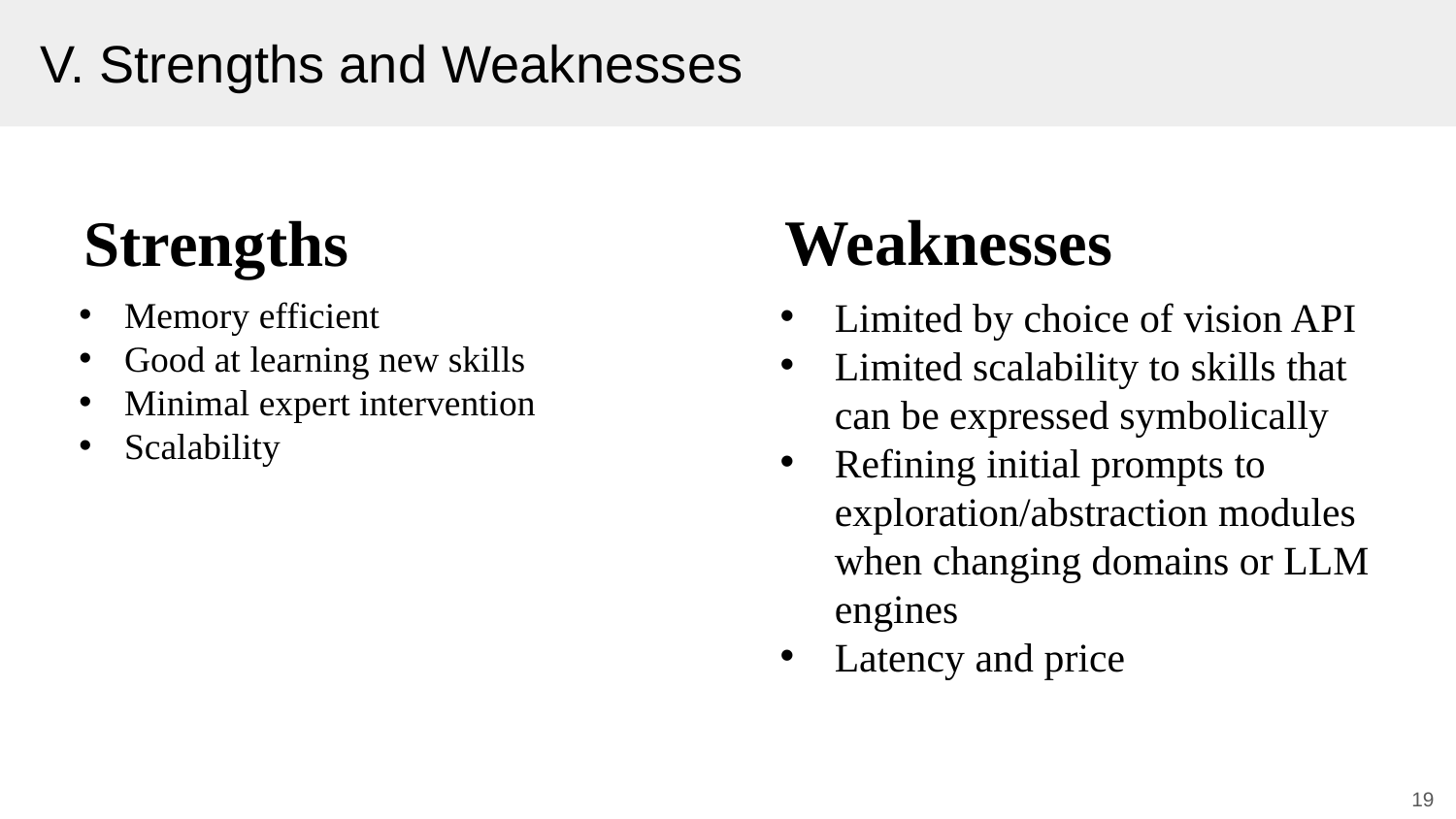

# V. Strengths and Weaknesses
Weaknesses

Strengths

Limited by choice of vision API
Limited scalability to skills that can be expressed symbolically
Refining initial prompts to exploration/abstraction modules when changing domains or LLM engines
Latency and price
Memory efficient
Good at learning new skills
Minimal expert intervention
Scalability
19
19